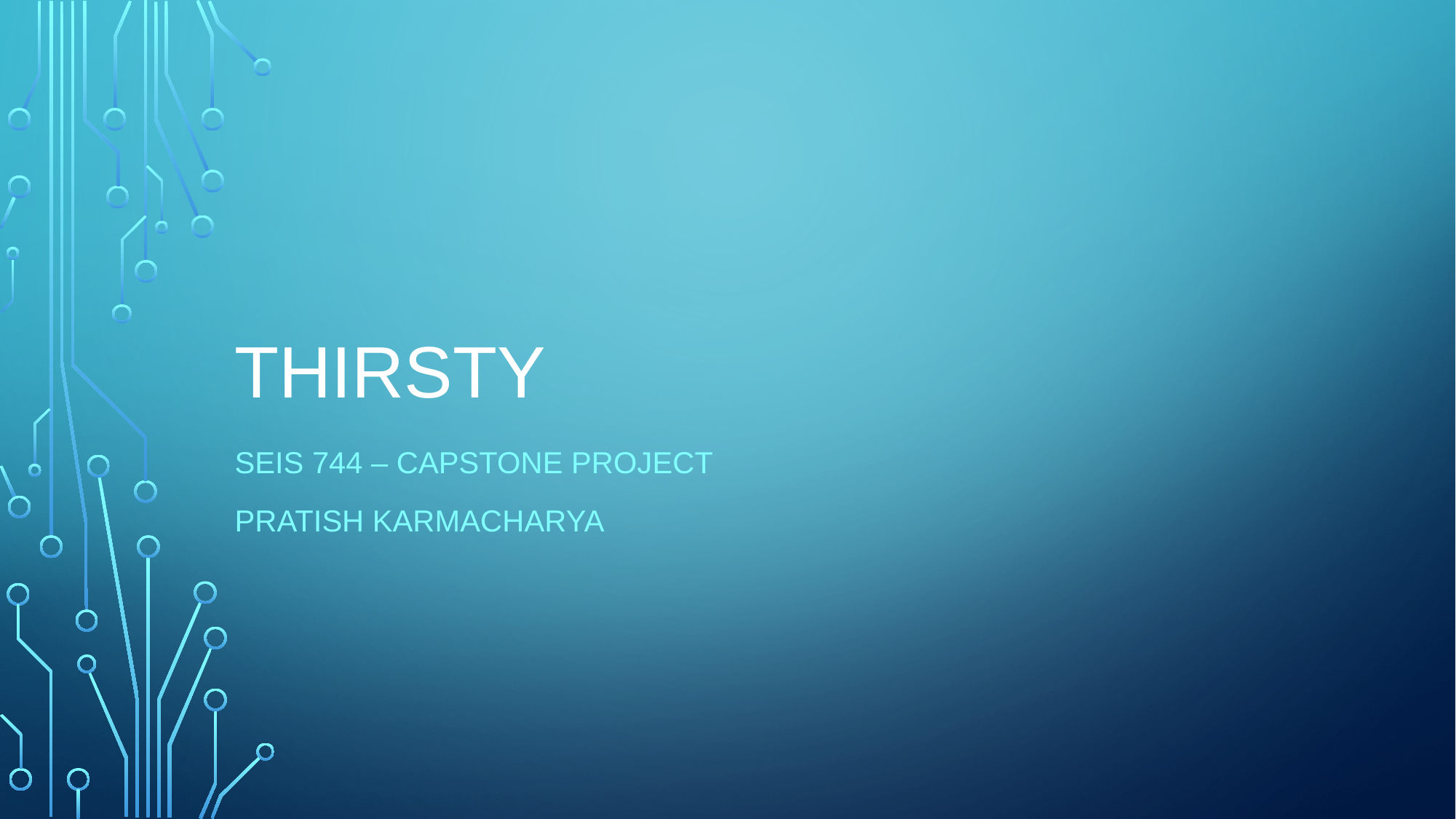

# Thirsty
SEIS 744 – Capstone project
Pratish Karmacharya